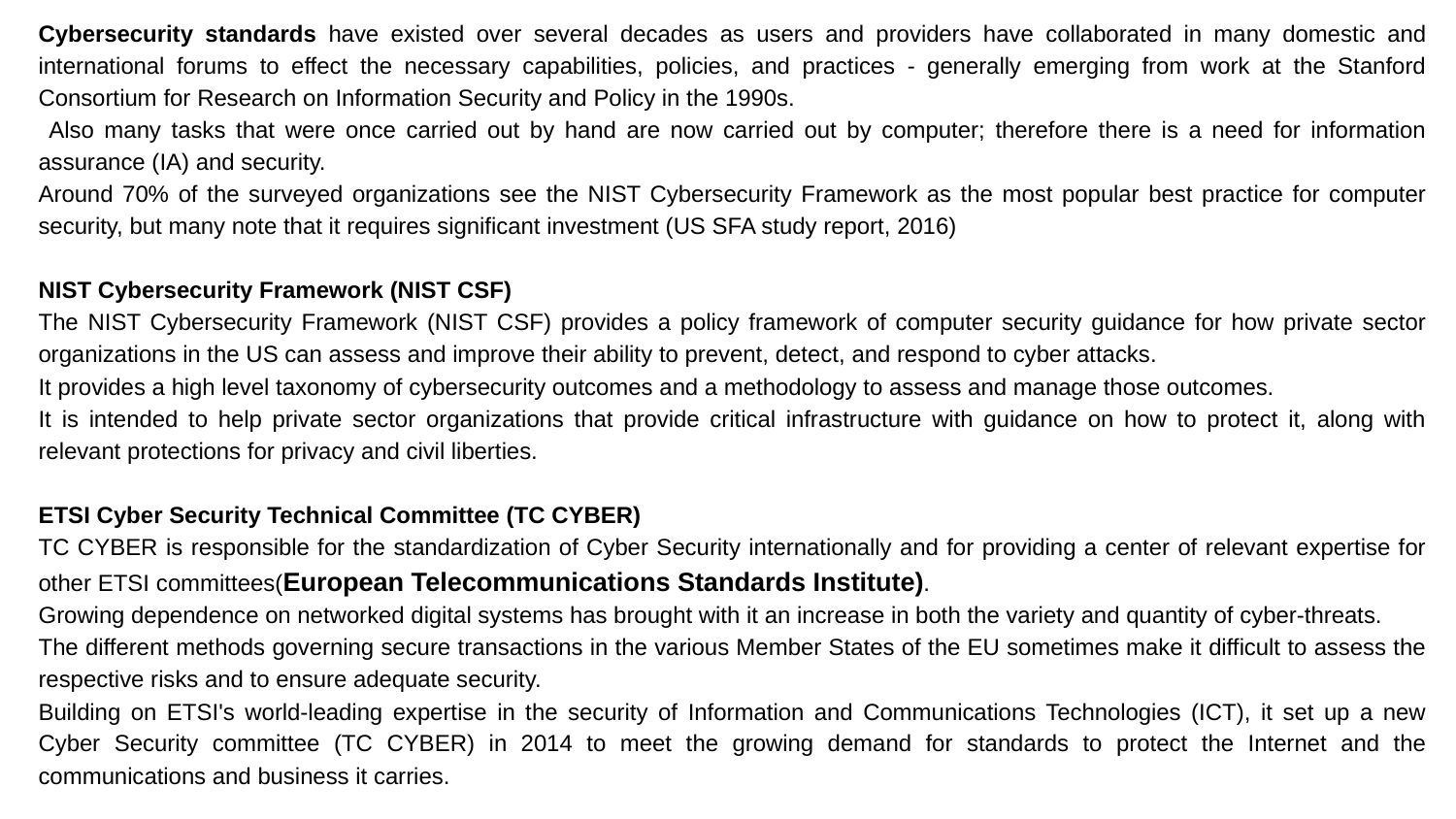

Cybersecurity standards have existed over several decades as users and providers have collaborated in many domestic and international forums to effect the necessary capabilities, policies, and practices - generally emerging from work at the Stanford Consortium for Research on Information Security and Policy in the 1990s.
 Also many tasks that were once carried out by hand are now carried out by computer; therefore there is a need for information assurance (IA) and security.
Around 70% of the surveyed organizations see the NIST Cybersecurity Framework as the most popular best practice for computer security, but many note that it requires significant investment (US SFA study report, 2016)

NIST Cybersecurity Framework (NIST CSF)
The NIST Cybersecurity Framework (NIST CSF) provides a policy framework of computer security guidance for how private sector organizations in the US can assess and improve their ability to prevent, detect, and respond to cyber attacks.
It provides a high level taxonomy of cybersecurity outcomes and a methodology to assess and manage those outcomes.
It is intended to help private sector organizations that provide critical infrastructure with guidance on how to protect it, along with relevant protections for privacy and civil liberties.

ETSI Cyber Security Technical Committee (TC CYBER)
TC CYBER is responsible for the standardization of Cyber Security internationally and for providing a center of relevant expertise for other ETSI committees(European Telecommunications Standards Institute).
Growing dependence on networked digital systems has brought with it an increase in both the variety and quantity of cyber-threats.
The different methods governing secure transactions in the various Member States of the EU sometimes make it difficult to assess the respective risks and to ensure adequate security.
Building on ETSI's world-leading expertise in the security of Information and Communications Technologies (ICT), it set up a new Cyber Security committee (TC CYBER) in 2014 to meet the growing demand for standards to protect the Internet and the communications and business it carries.